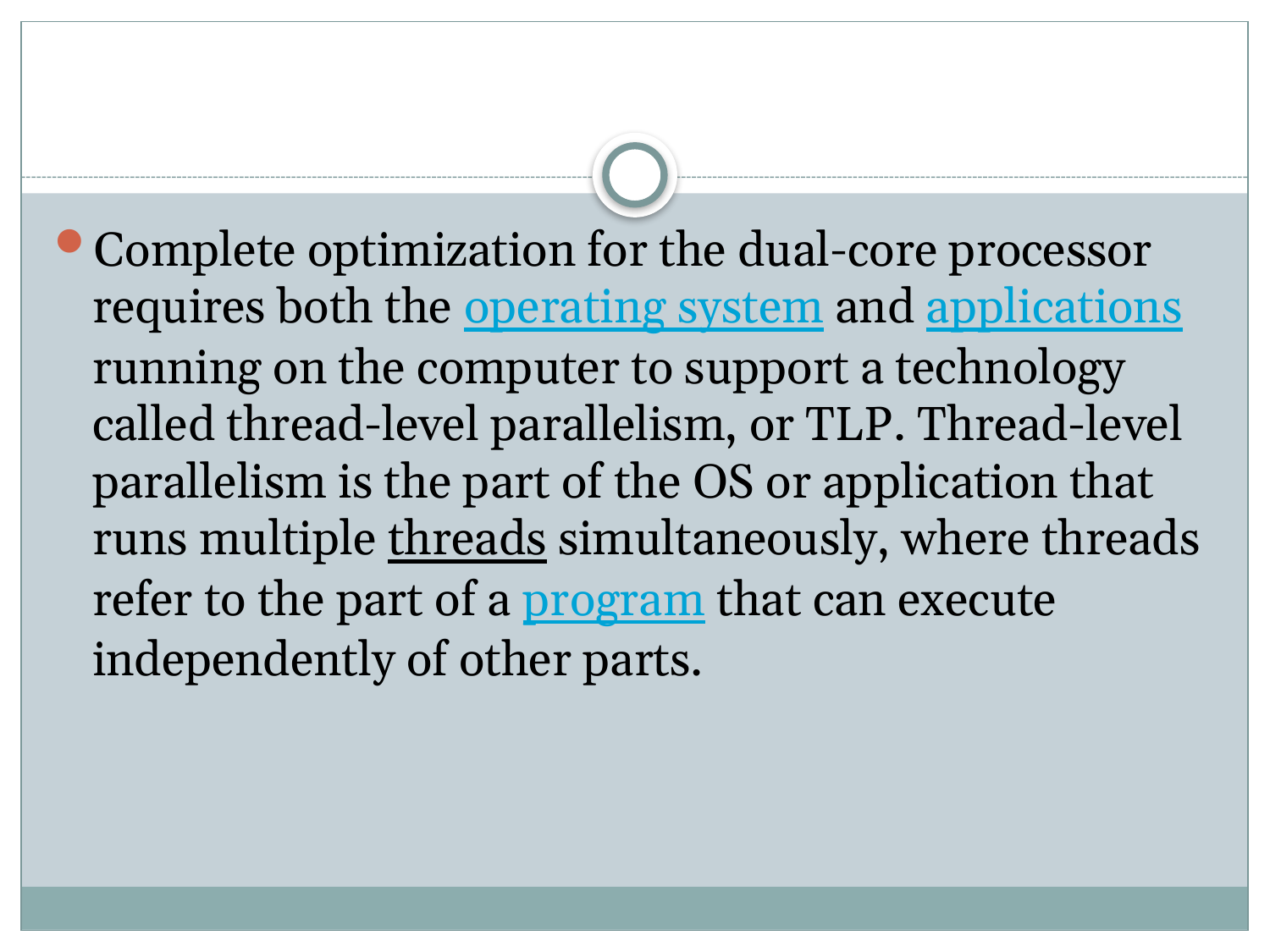

#
Complete optimization for the dual-core processor requires both the operating system and applications running on the computer to support a technology called thread-level parallelism, or TLP. Thread-level parallelism is the part of the OS or application that runs multiple threads simultaneously, where threads refer to the part of a program that can execute independently of other parts.